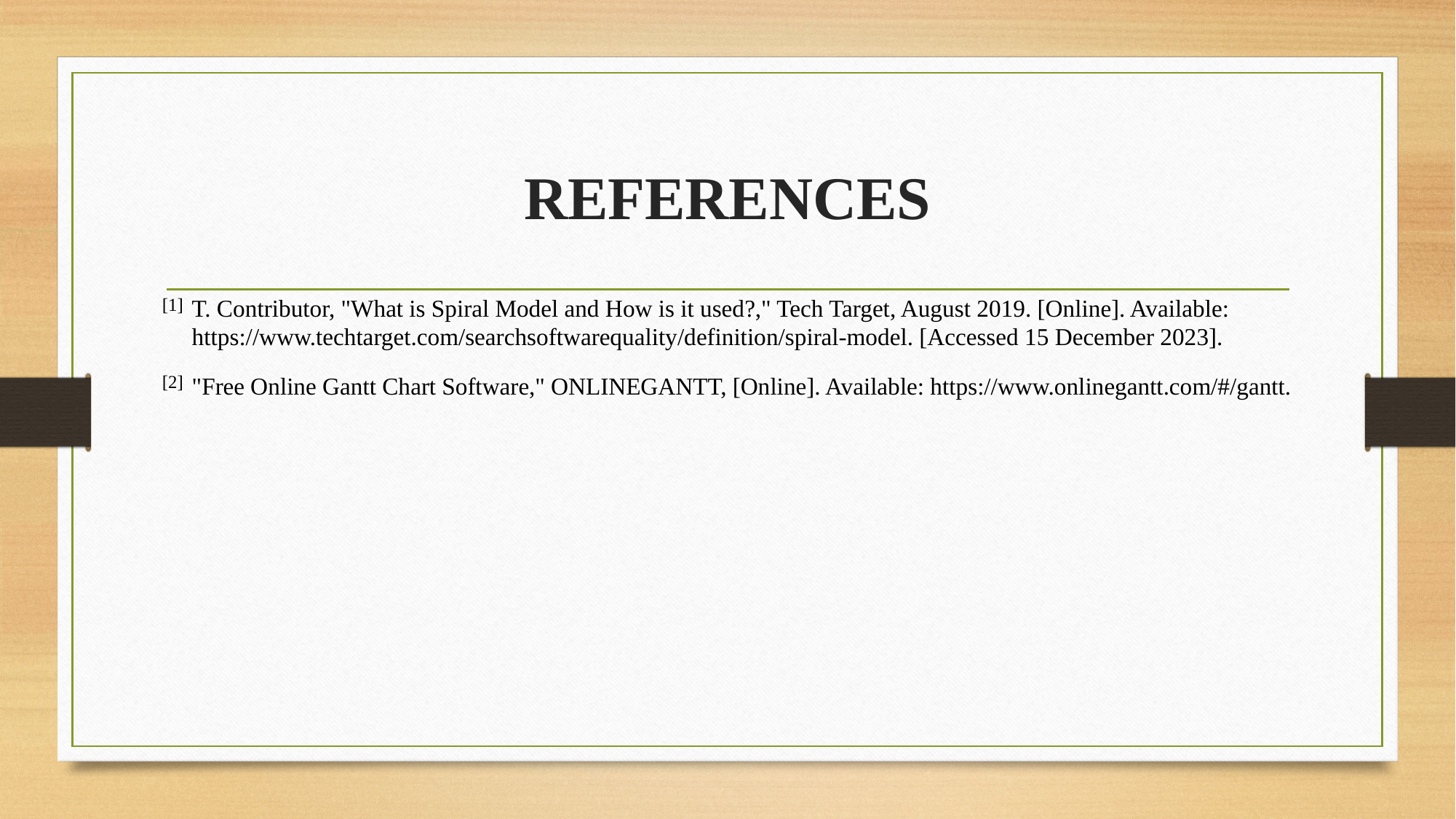

# REFERENCES
|  | [1] | T. Contributor, "What is Spiral Model and How is it used?," Tech Target, August 2019. [Online]. Available: https://www.techtarget.com/searchsoftwarequality/definition/spiral-model. [Accessed 15 December 2023]. |
| --- | --- | --- |
|  | [2] | "Free Online Gantt Chart Software," ONLINEGANTT, [Online]. Available: https://www.onlinegantt.com/#/gantt. |